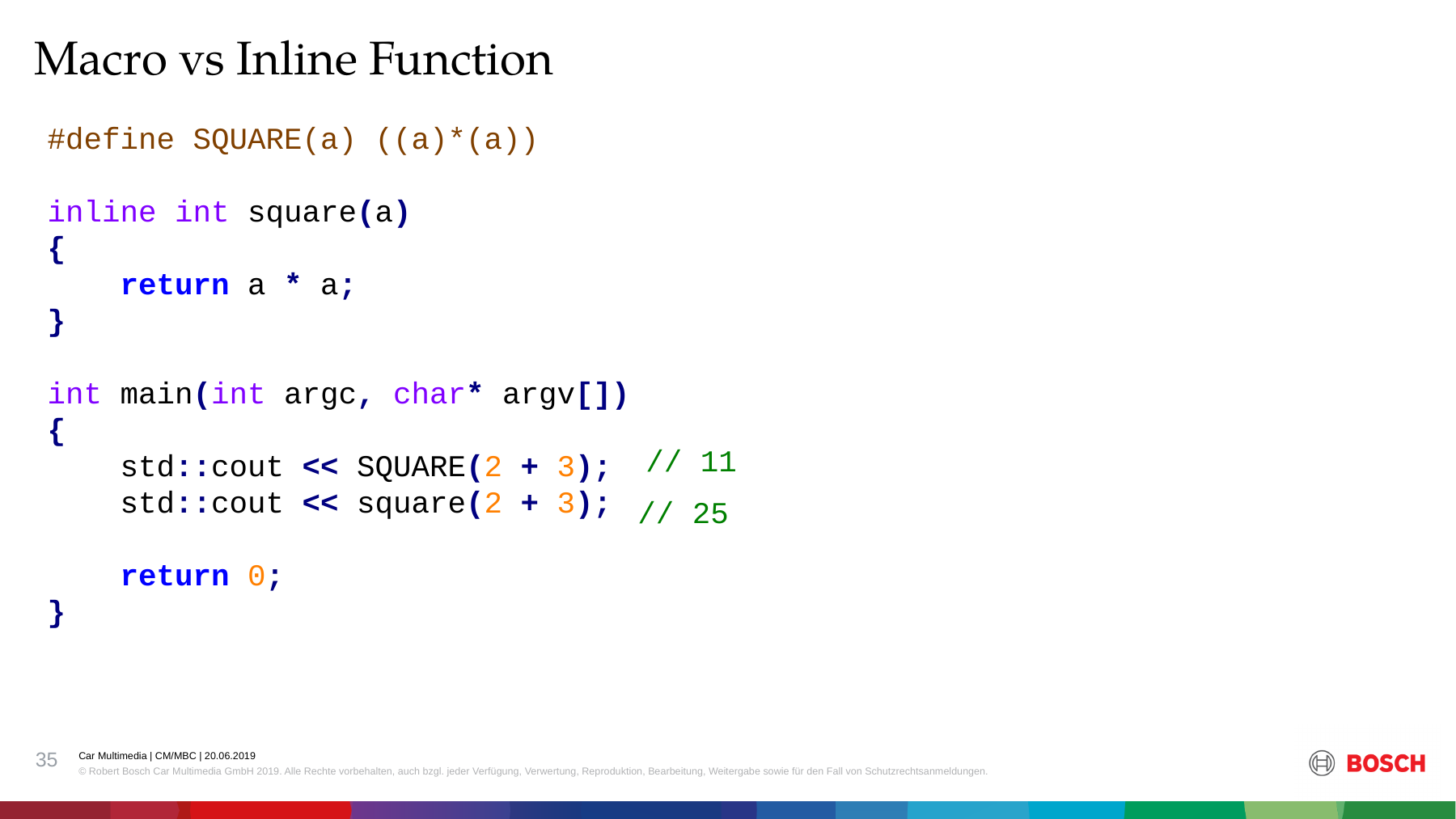

Macro vs Inline Function

#define SQUARE(a) ((a)*(a))

inline int square(a)
{
    return a * a;
}

int main(int argc, char* argv[])
{
    std::cout << SQUARE(2 + 3);
    std::cout << square(2 + 3);

    return 0;
}

60* countries –
410,000*
Bosch associates
440 regional
subsidiaries
// 11
// 25
35